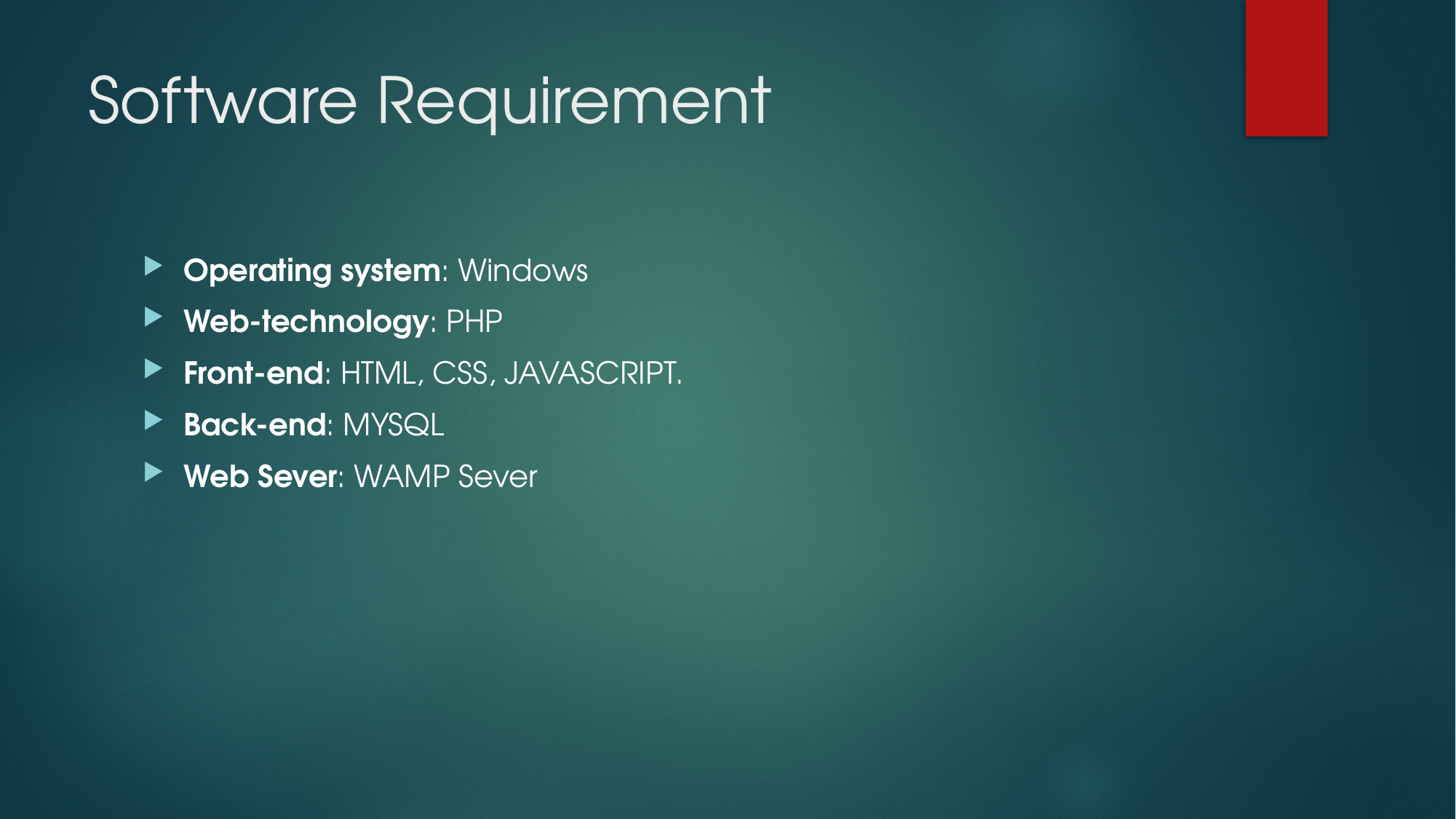

# Software Requirement
Operating system: Windows
Web-technology: PHP
Front-end: HTML, CSS, JAVASCRIPT.
Back-end: MYSQL
Web Sever: WAMP Sever